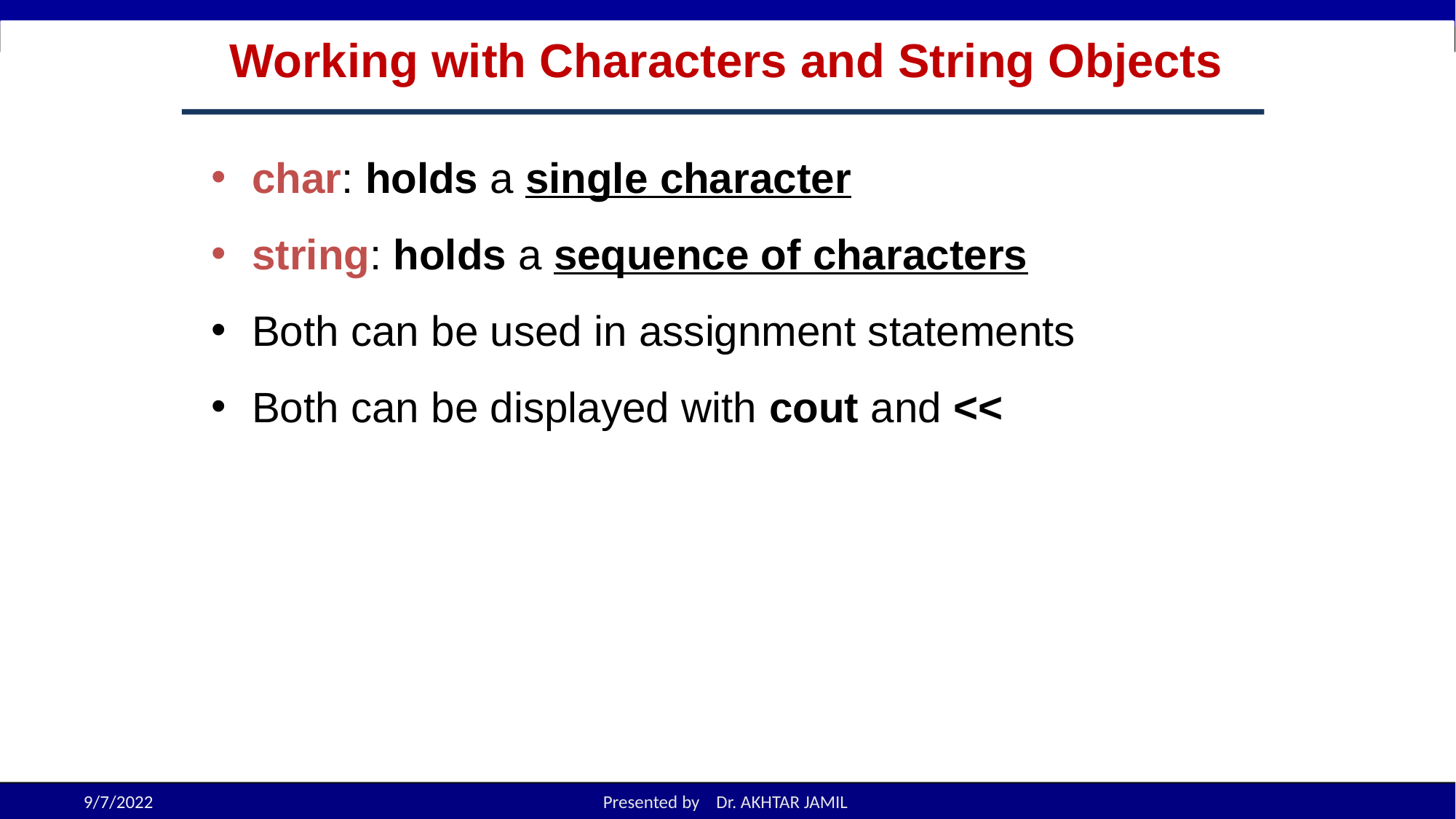

# Working with Characters and String Objects

char: holds a single character
string: holds a sequence of characters
Both can be used in assignment statements
Both can be displayed with cout and <<
3-37
9/7/2022
Presented by    Dr. AKHTAR JAMIL